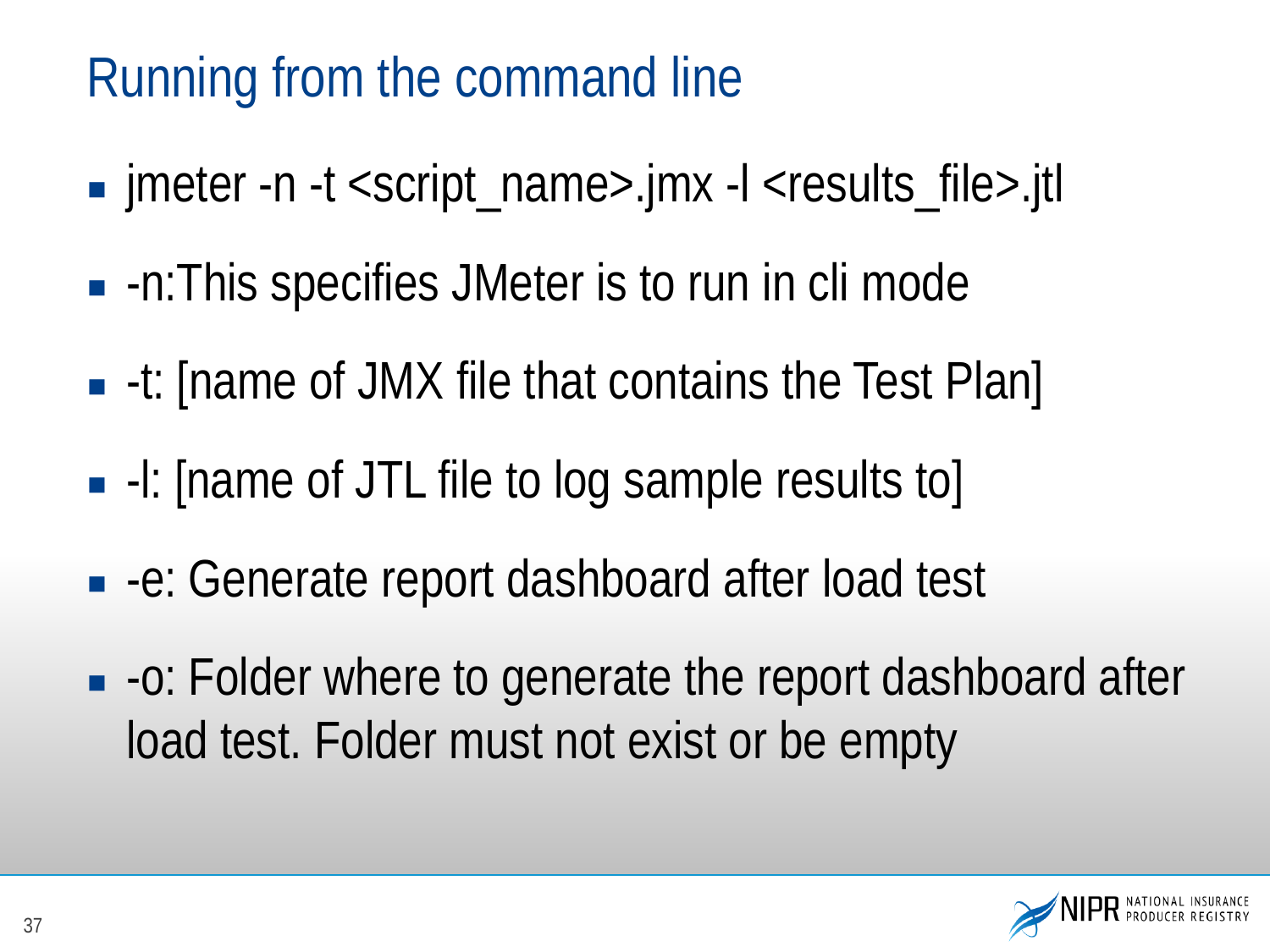

# Running from the command line
jmeter -n -t <script_name>.jmx -l <results_file>.jtl
-n:This specifies JMeter is to run in cli mode
-t: [name of JMX file that contains the Test Plan]
-l: [name of JTL file to log sample results to]
-e: Generate report dashboard after load test
-o: Folder where to generate the report dashboard after load test. Folder must not exist or be empty